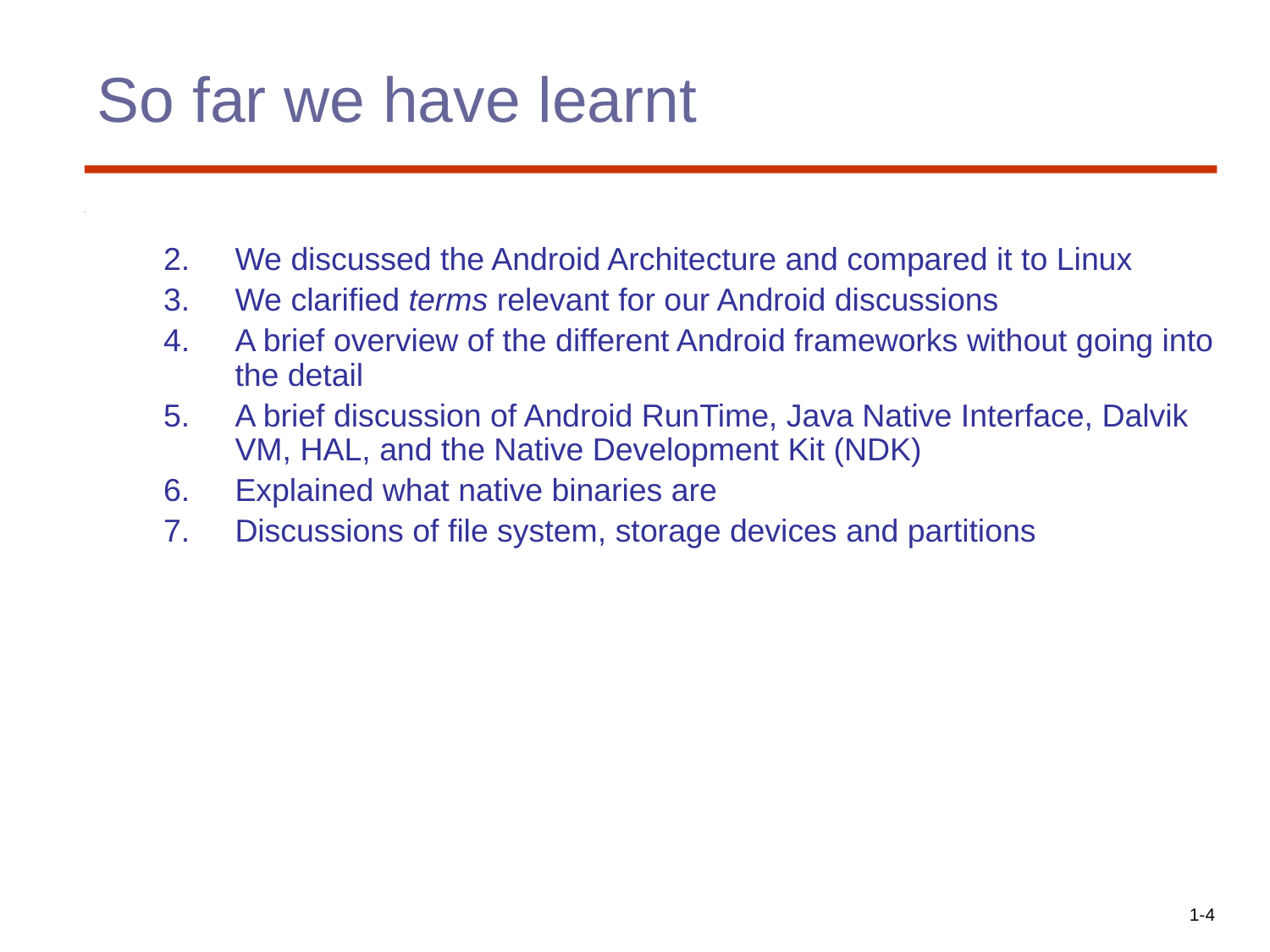

# So far we have learnt

We discussed the Android Architecture and compared it to Linux
We clarified terms relevant for our Android discussions
A brief overview of the different Android frameworks without going into the detail
A brief discussion of Android RunTime, Java Native Interface, Dalvik VM, HAL, and the Native Development Kit (NDK)
Explained what native binaries are
Discussions of file system, storage devices and partitions

1-4